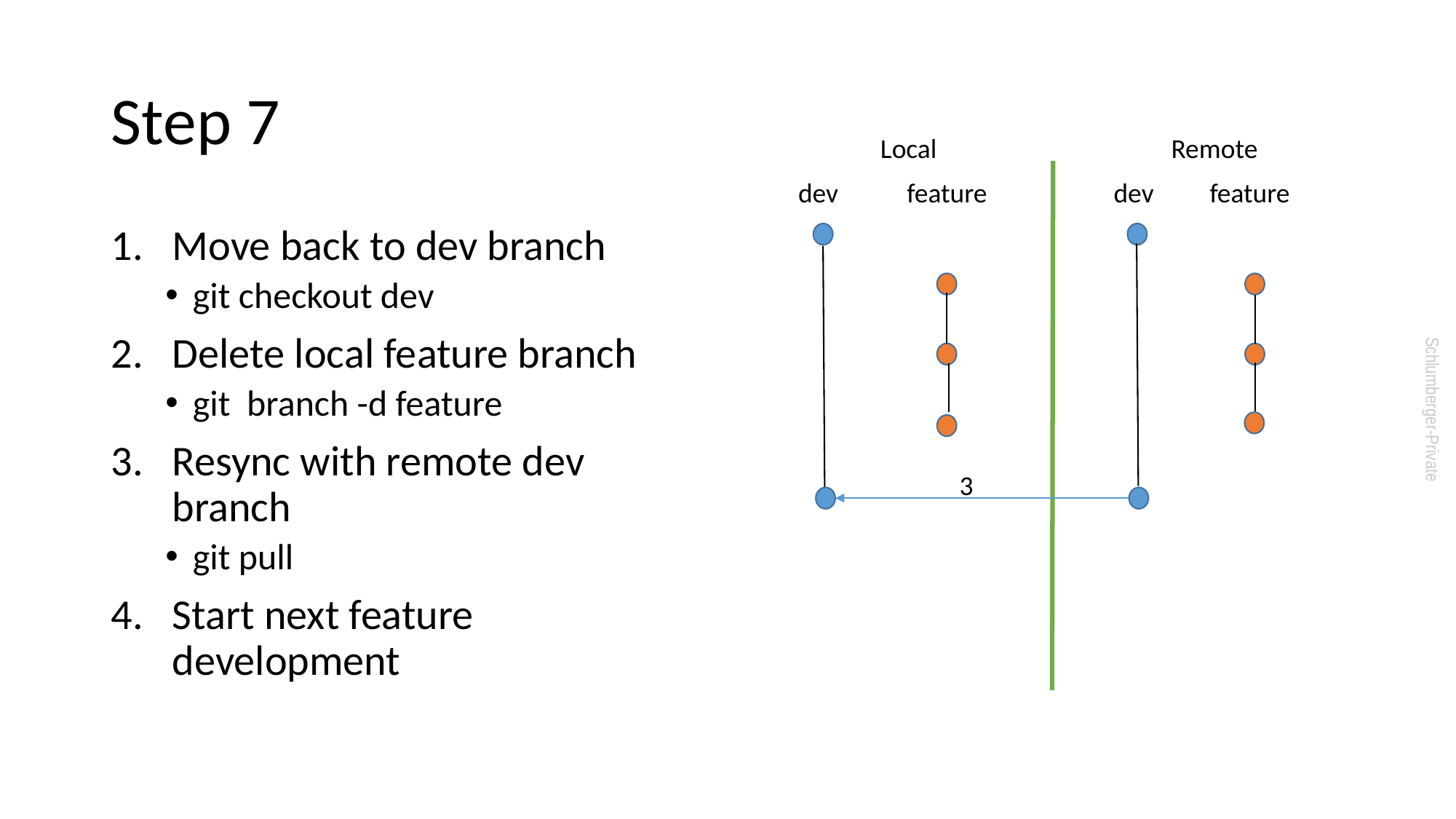

# Step 7
Local
Remote
dev
feature
dev
feature
Move back to dev branch
git checkout dev
Delete local feature branch
git  branch -d feature
Resync with remote dev branch
git pull
Start next feature development

3